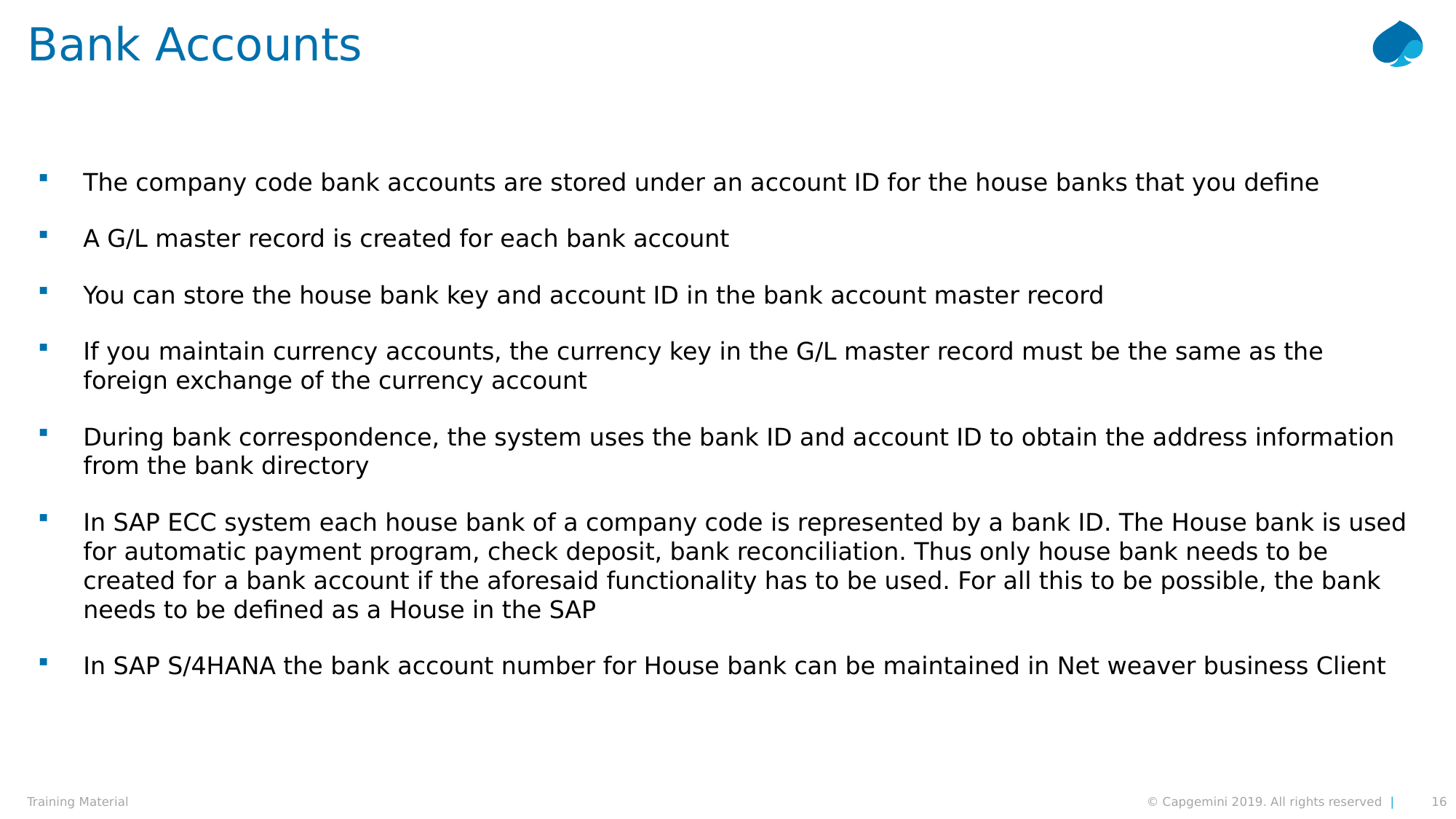

# Bank Accounts
The company code bank accounts are stored under an account ID for the house banks that you define
A G/L master record is created for each bank account
You can store the house bank key and account ID in the bank account master record
If you maintain currency accounts, the currency key in the G/L master record must be the same as the foreign exchange of the currency account
During bank correspondence, the system uses the bank ID and account ID to obtain the address information from the bank directory
In SAP ECC system each house bank of a company code is represented by a bank ID. The House bank is used for automatic payment program, check deposit, bank reconciliation. Thus only house bank needs to be created for a bank account if the aforesaid functionality has to be used. For all this to be possible, the bank needs to be defined as a House in the SAP
In SAP S/4HANA the bank account number for House bank can be maintained in Net weaver business Client